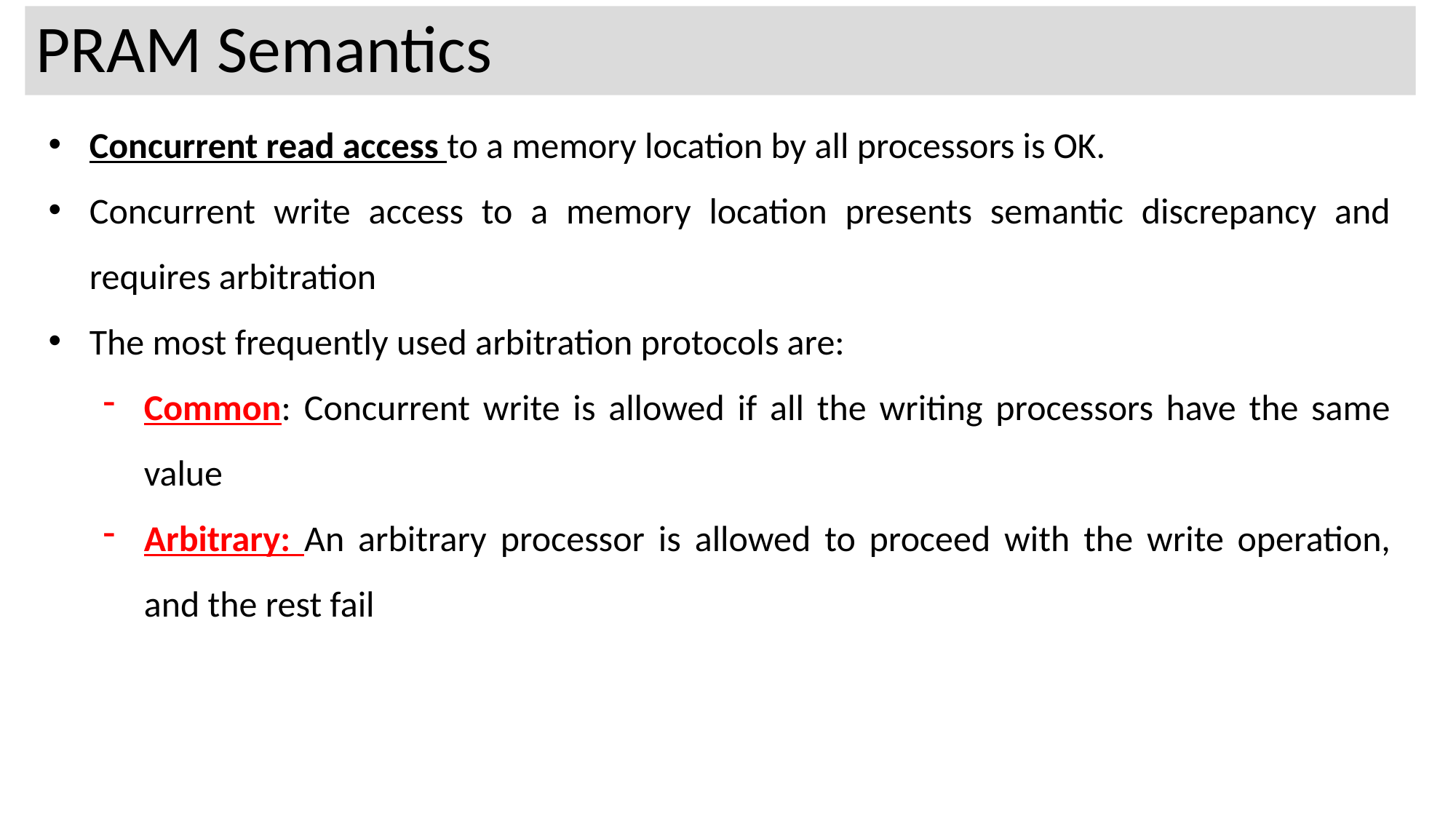

# PRAM Semantics
Concurrent read access to a memory location by all processors is OK.
Concurrent write access to a memory location presents semantic discrepancy and requires arbitration
The most frequently used arbitration protocols are:
Common: Concurrent write is allowed if all the writing processors have the same value
Arbitrary: An arbitrary processor is allowed to proceed with the write operation, and the rest fail